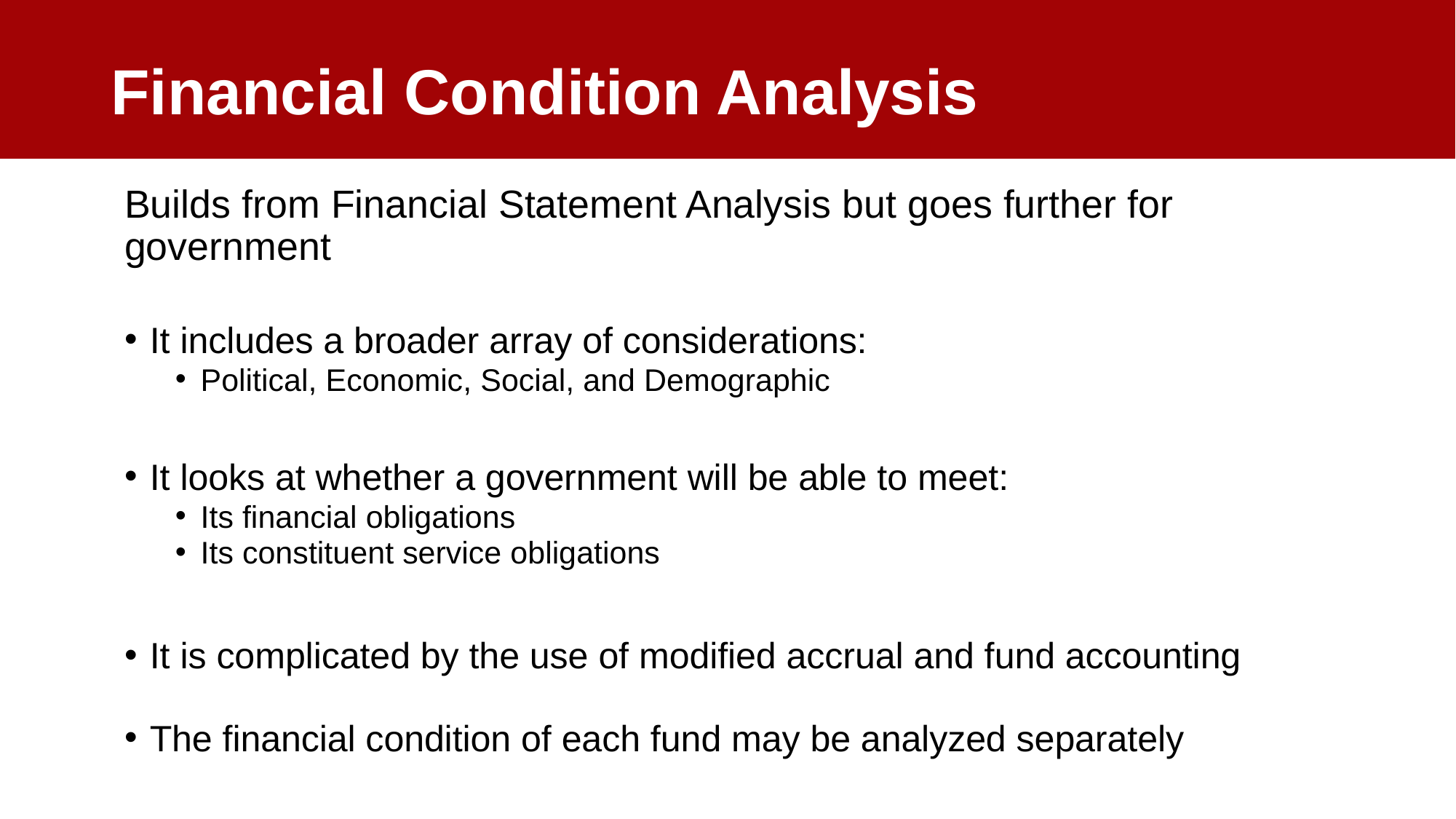

Financial Condition Analysis
Builds from Financial Statement Analysis but goes further for government
It includes a broader array of considerations:
Political, Economic, Social, and Demographic

It looks at whether a government will be able to meet:
Its financial obligations
Its constituent service obligations

It is complicated by the use of modified accrual and fund accounting
The financial condition of each fund may be analyzed separately